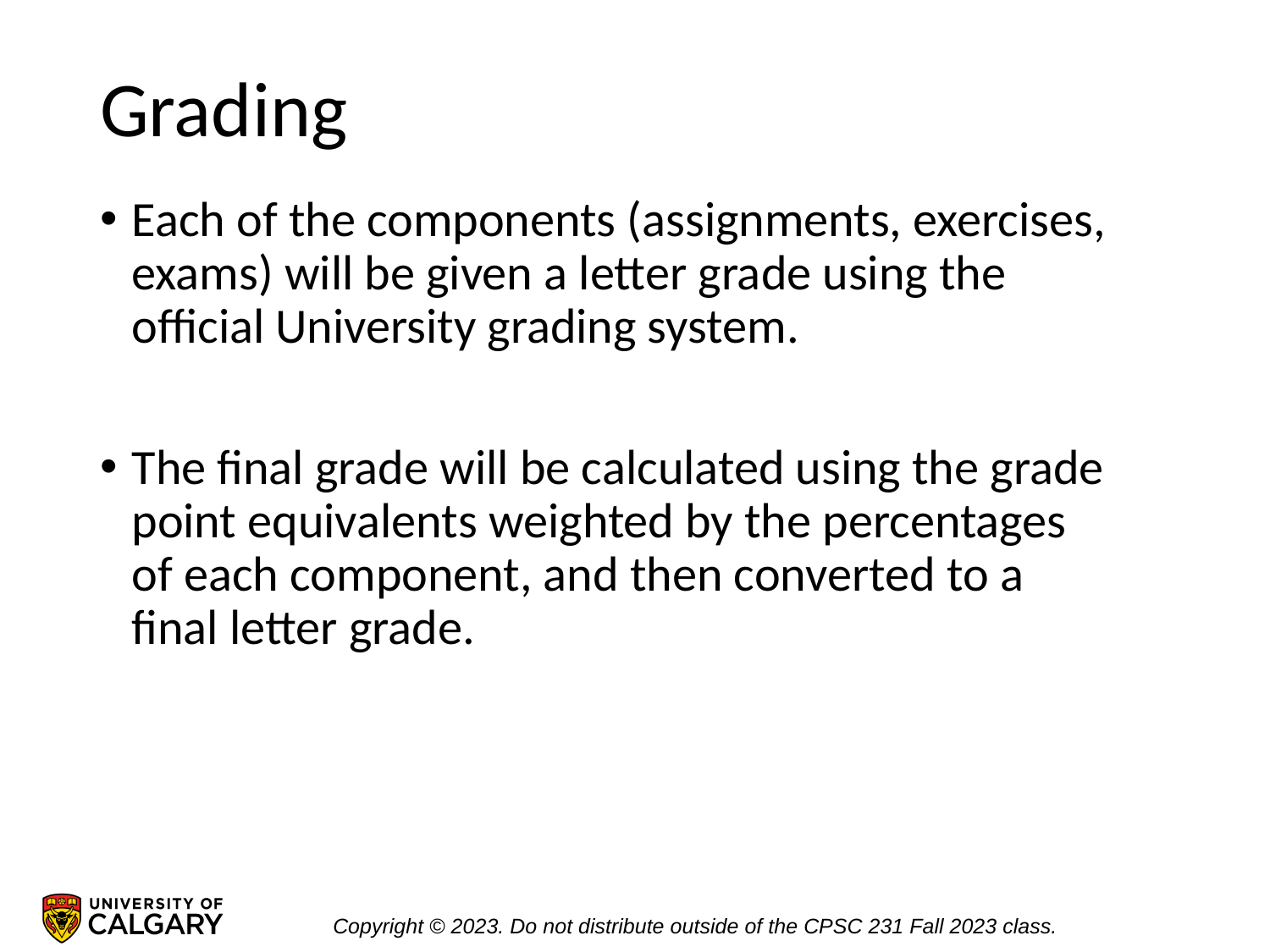

# Grading
Each of the components (assignments, exercises, exams) will be given a letter grade using the official University grading system.

The final grade will be calculated using the grade point equivalents weighted by the percentages of each component, and then converted to a final letter grade.